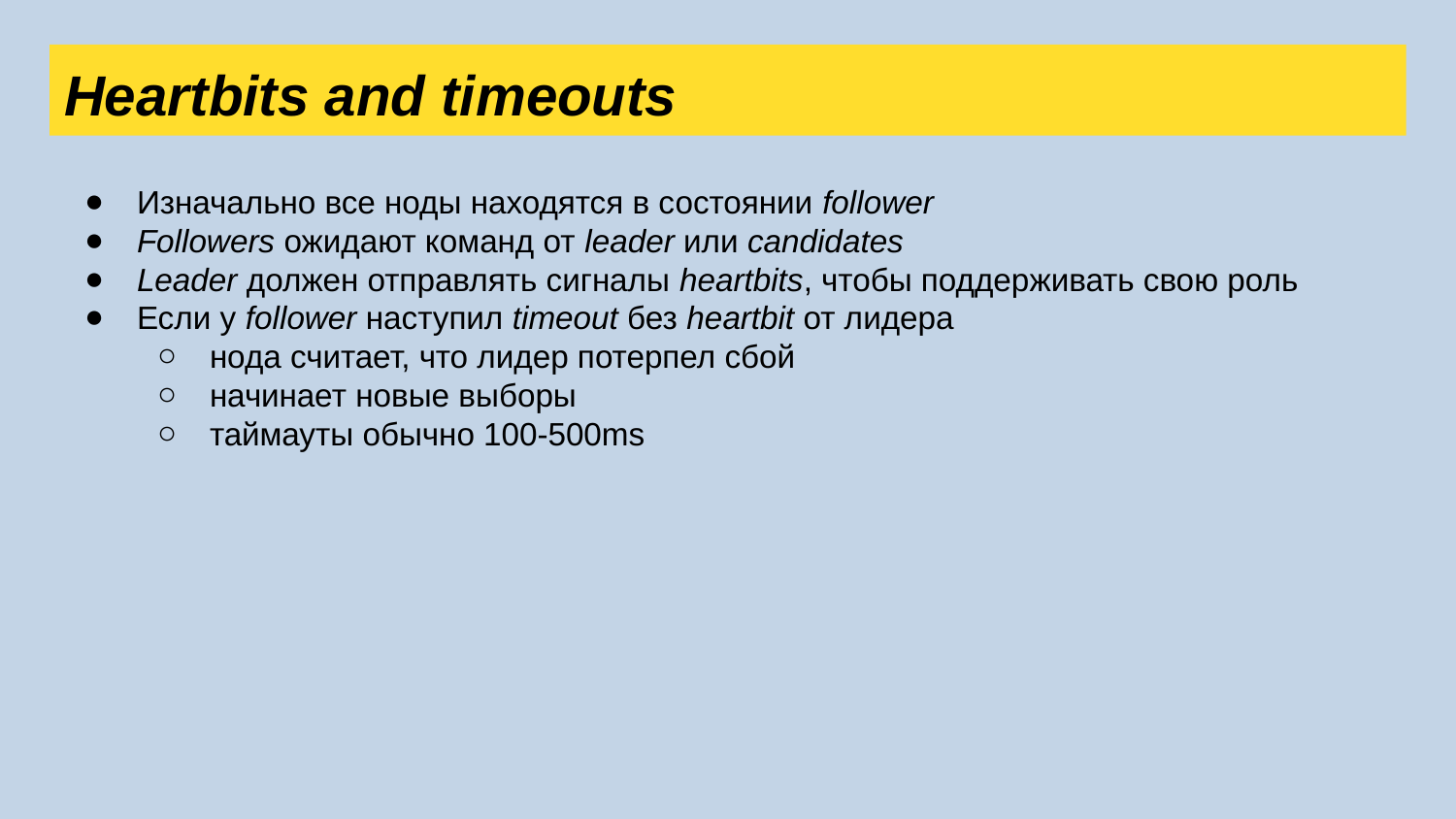

Heartbits and timeouts
Изначально все ноды находятся в состоянии follower
Followers ожидают команд от leader или candidates
Leader должен отправлять сигналы heartbits, чтобы поддерживать свою роль
Если у follower наступил timeout без heartbit от лидера
нода считает, что лидер потерпел сбой
начинает новые выборы
таймауты обычно 100-500ms